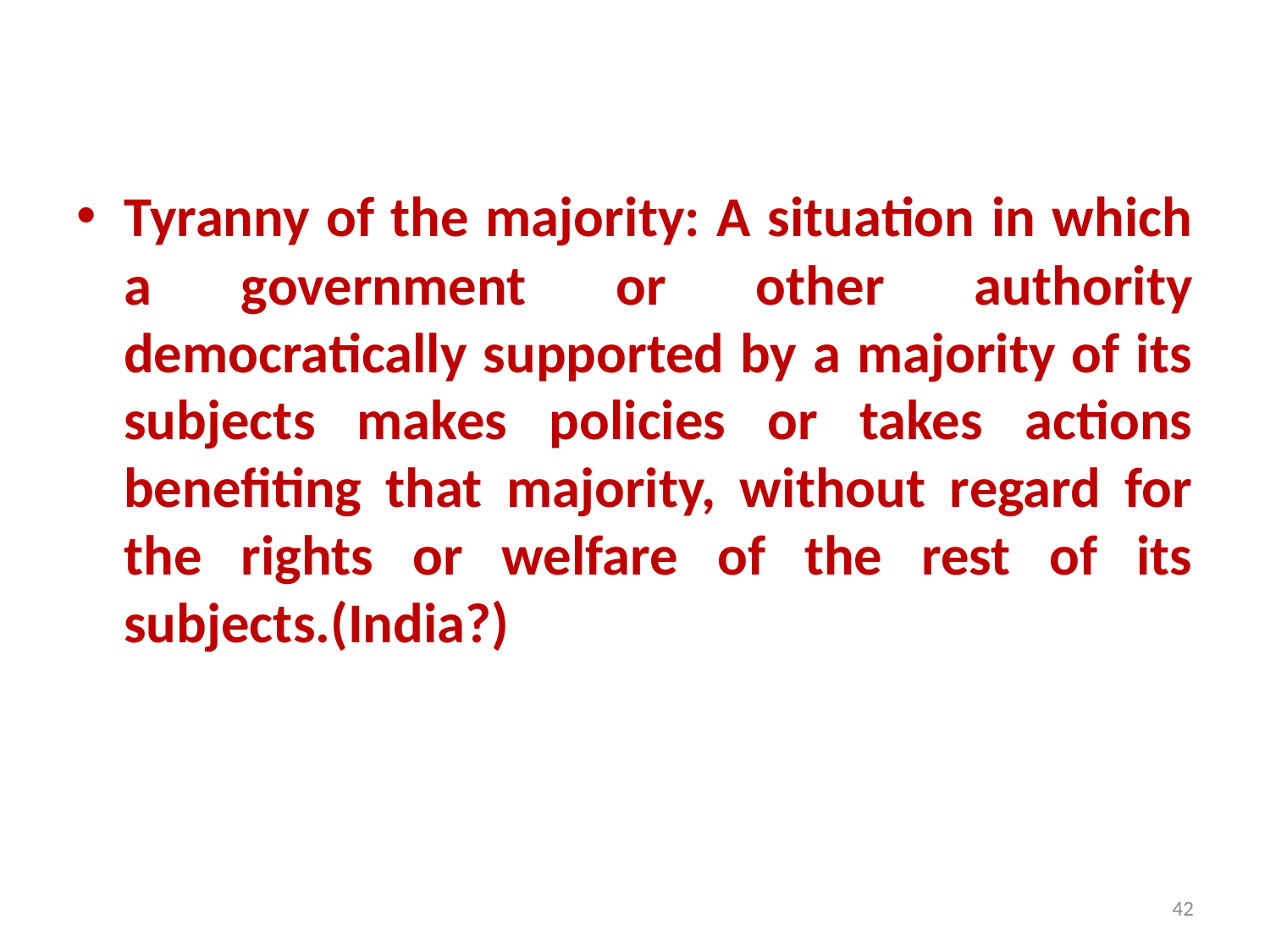

#

Tyranny of the majority: A situation in which a government or other authority democratically supported by a majority of its subjects makes policies or takes actions benefiting that majority, without regard for the rights or welfare of the rest of its subjects.(India?)

42